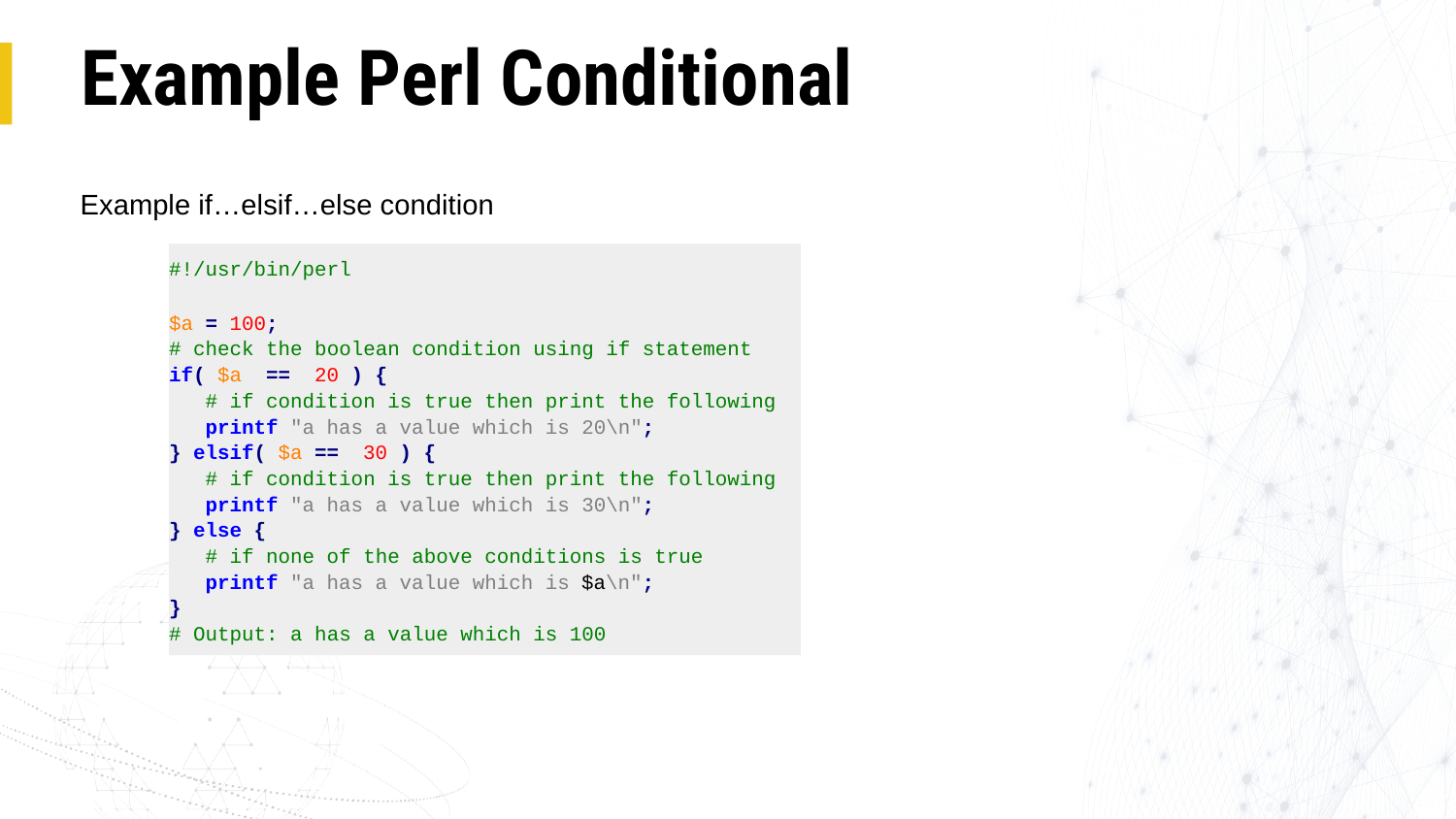

# Example Perl Conditional
Example if…elsif…else condition
#!/usr/bin/perl

$a = 100;
# check the boolean condition using if statement
if( $a  ==  20 ) {
   # if condition is true then print the following
   printf "a has a value which is 20\n";
} elsif( $a ==  30 ) {
   # if condition is true then print the following
   printf "a has a value which is 30\n";
} else {
   # if none of the above conditions is true
   printf "a has a value which is $a\n";
}
# Output: a has a value which is 100